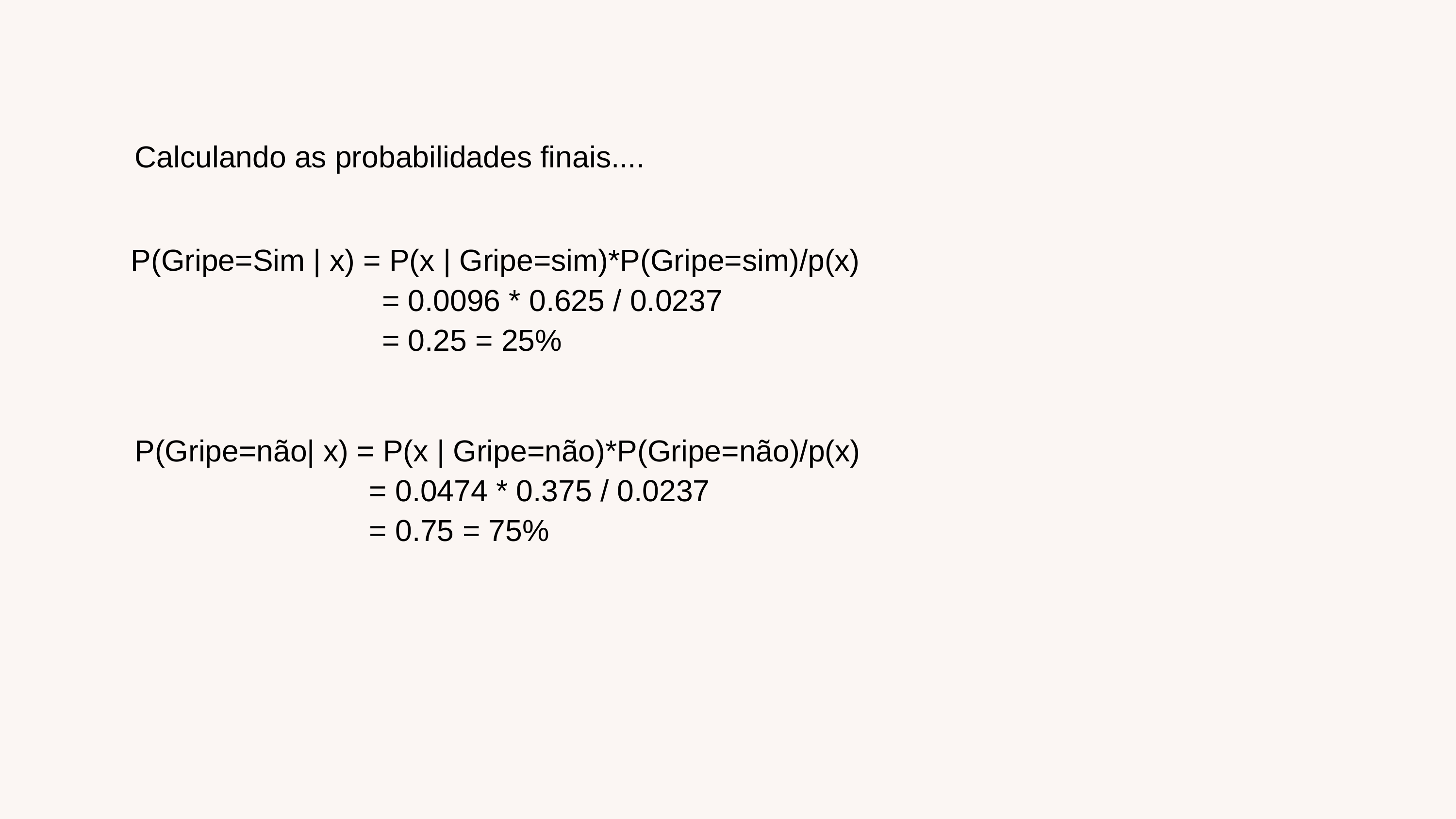

Calculando as probabilidades finais....
P(Gripe=Sim | x) = P(x | Gripe=sim)*P(Gripe=sim)/p(x)
                              = 0.0096 * 0.625 / 0.0237
                              = 0.25 = 25%
P(Gripe=não| x) = P(x | Gripe=não)*P(Gripe=não)/p(x)
                            = 0.0474 * 0.375 / 0.0237
                            = 0.75 = 75%